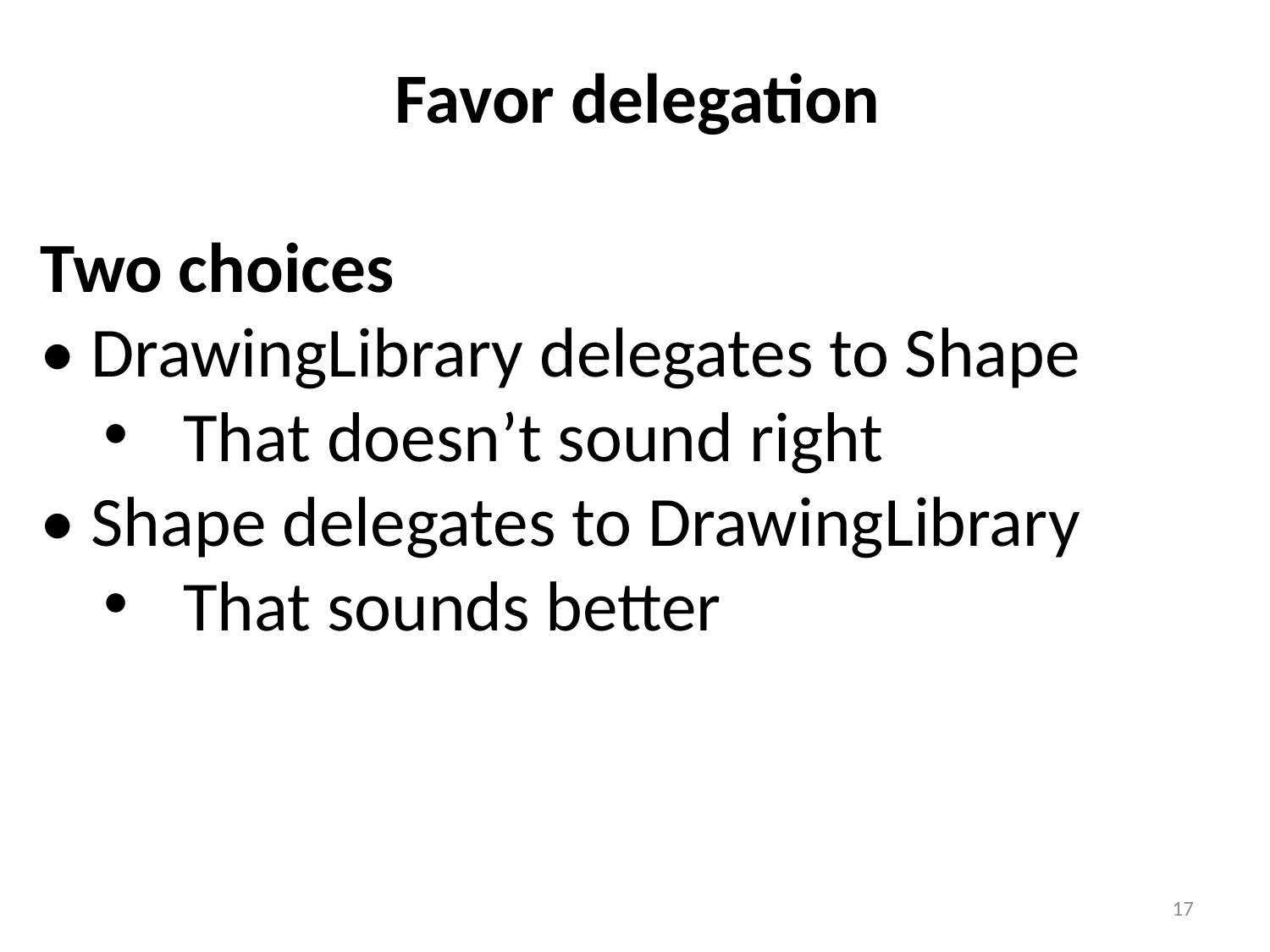

Favor delegation

Two choices
• DrawingLibrary delegates to Shape
That doesn’t sound right
• Shape delegates to DrawingLibrary
That sounds better
17